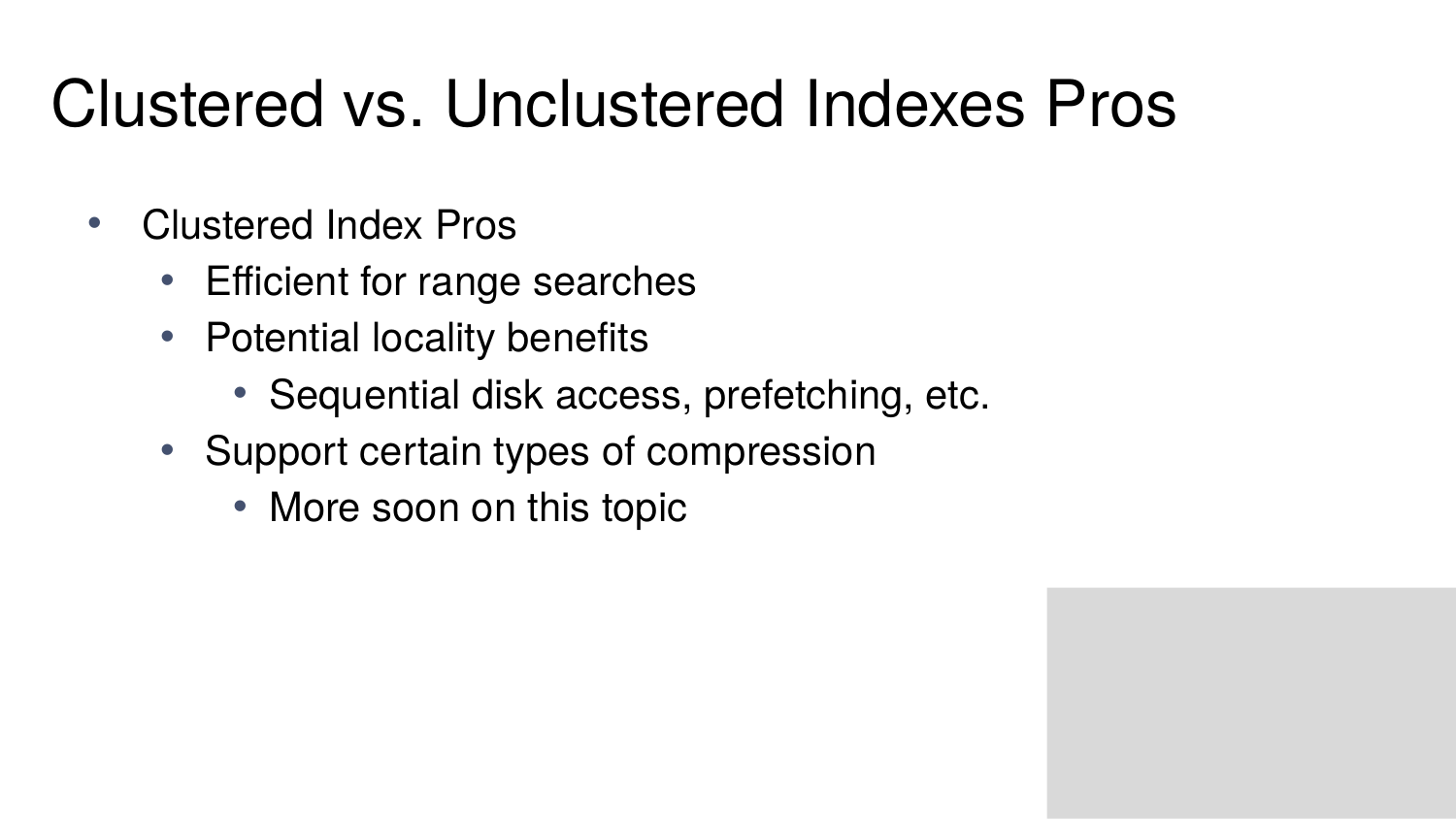

# Clustered vs. Unclustered Indexes Pros
Clustered Index Pros
Efficient for range searches
Potential locality benefits
Sequential disk access, prefetching, etc.
Support certain types of compression
More soon on this topic